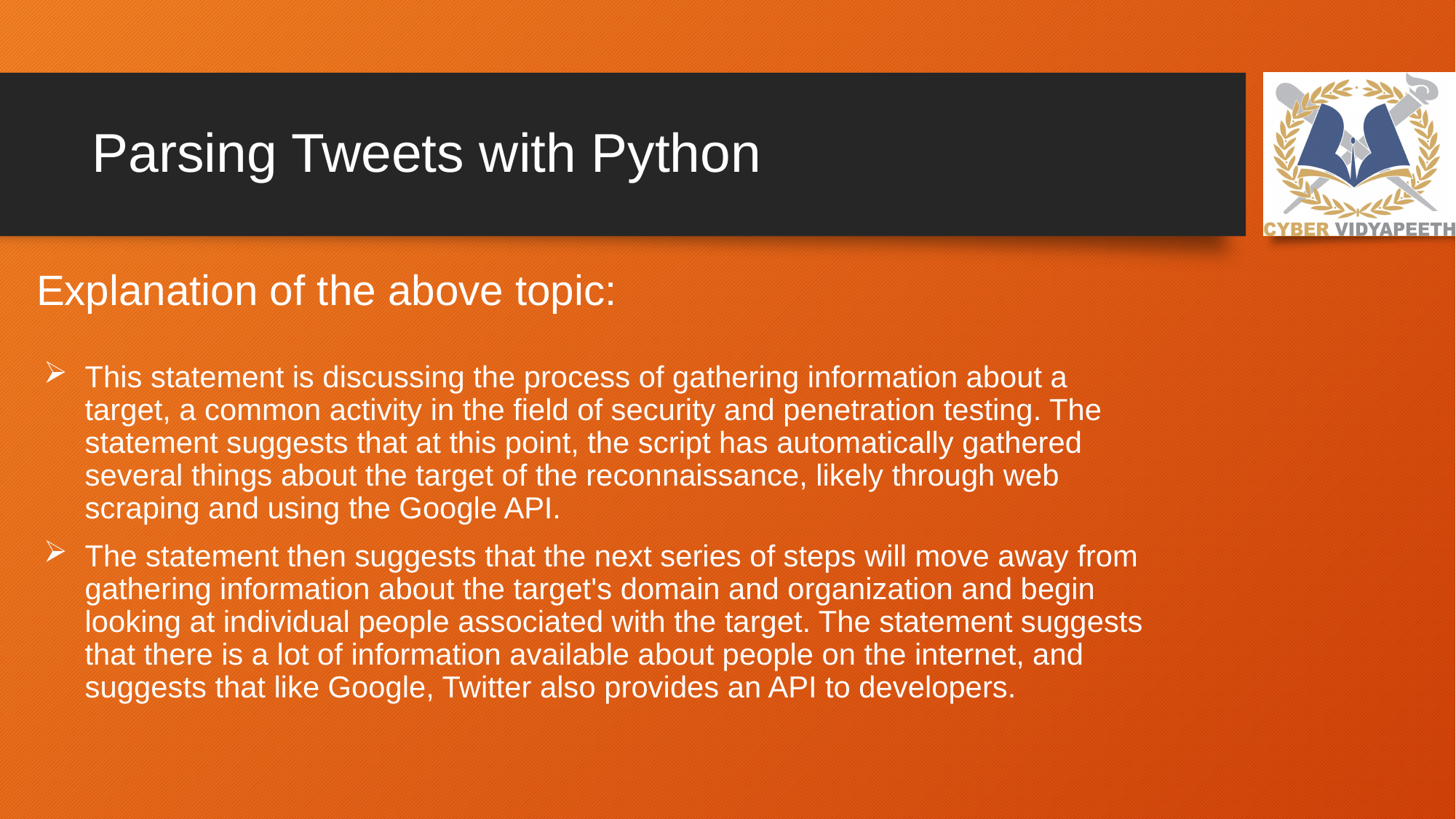

# Parsing Tweets with Python
Explanation of the above topic:
This statement is discussing the process of gathering information about a target, a common activity in the field of security and penetration testing. The statement suggests that at this point, the script has automatically gathered several things about the target of the reconnaissance, likely through web scraping and using the Google API.
The statement then suggests that the next series of steps will move away from gathering information about the target's domain and organization and begin looking at individual people associated with the target. The statement suggests that there is a lot of information available about people on the internet, and suggests that like Google, Twitter also provides an API to developers.